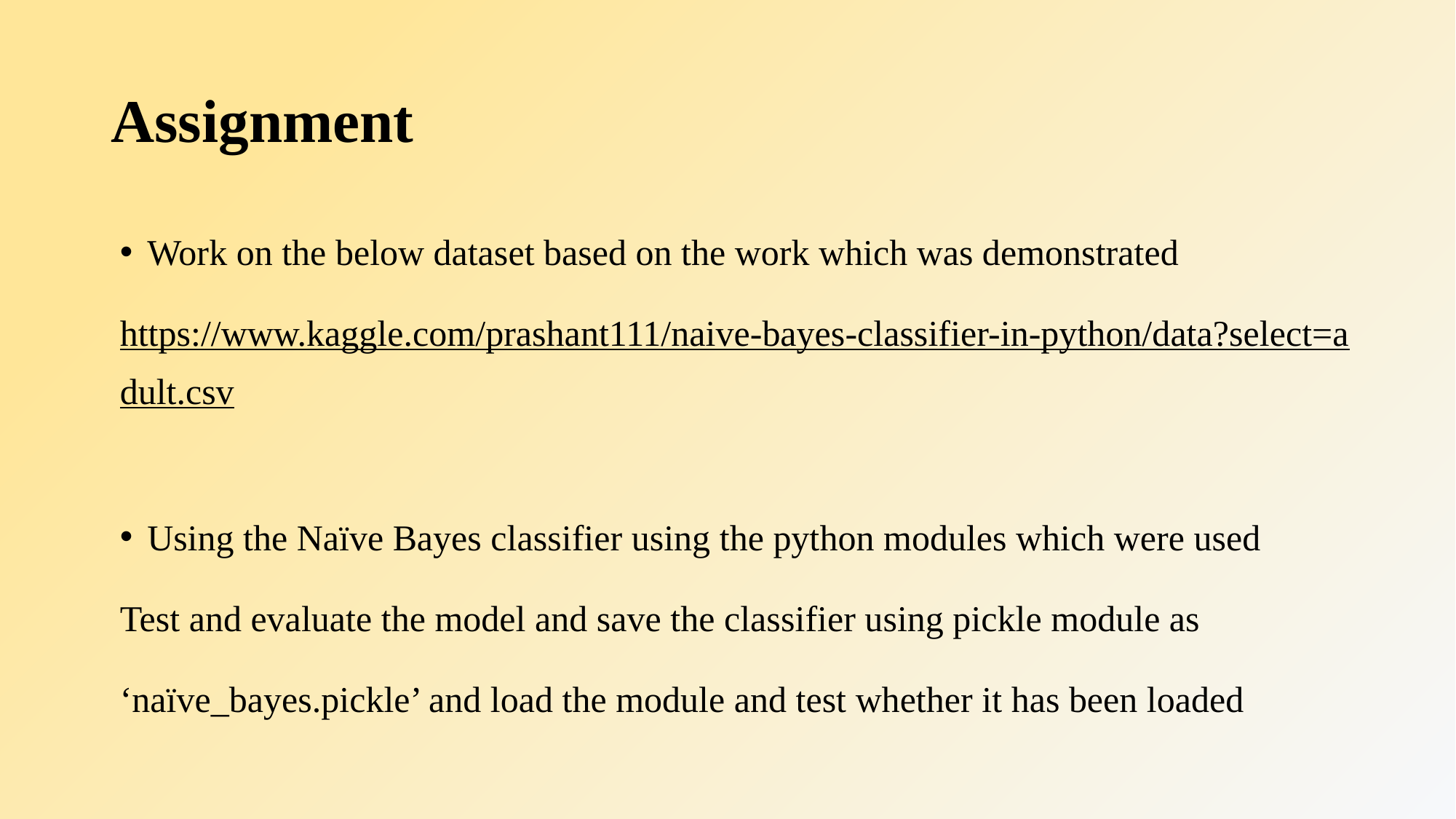

# Assignment
Work on the below dataset based on the work which was demonstrated
https://www.kaggle.com/prashant111/naive-bayes-classifier-in-python/data?select=adult.csv
Using the Naïve Bayes classifier using the python modules which were used
Test and evaluate the model and save the classifier using pickle module as
‘naïve_bayes.pickle’ and load the module and test whether it has been loaded